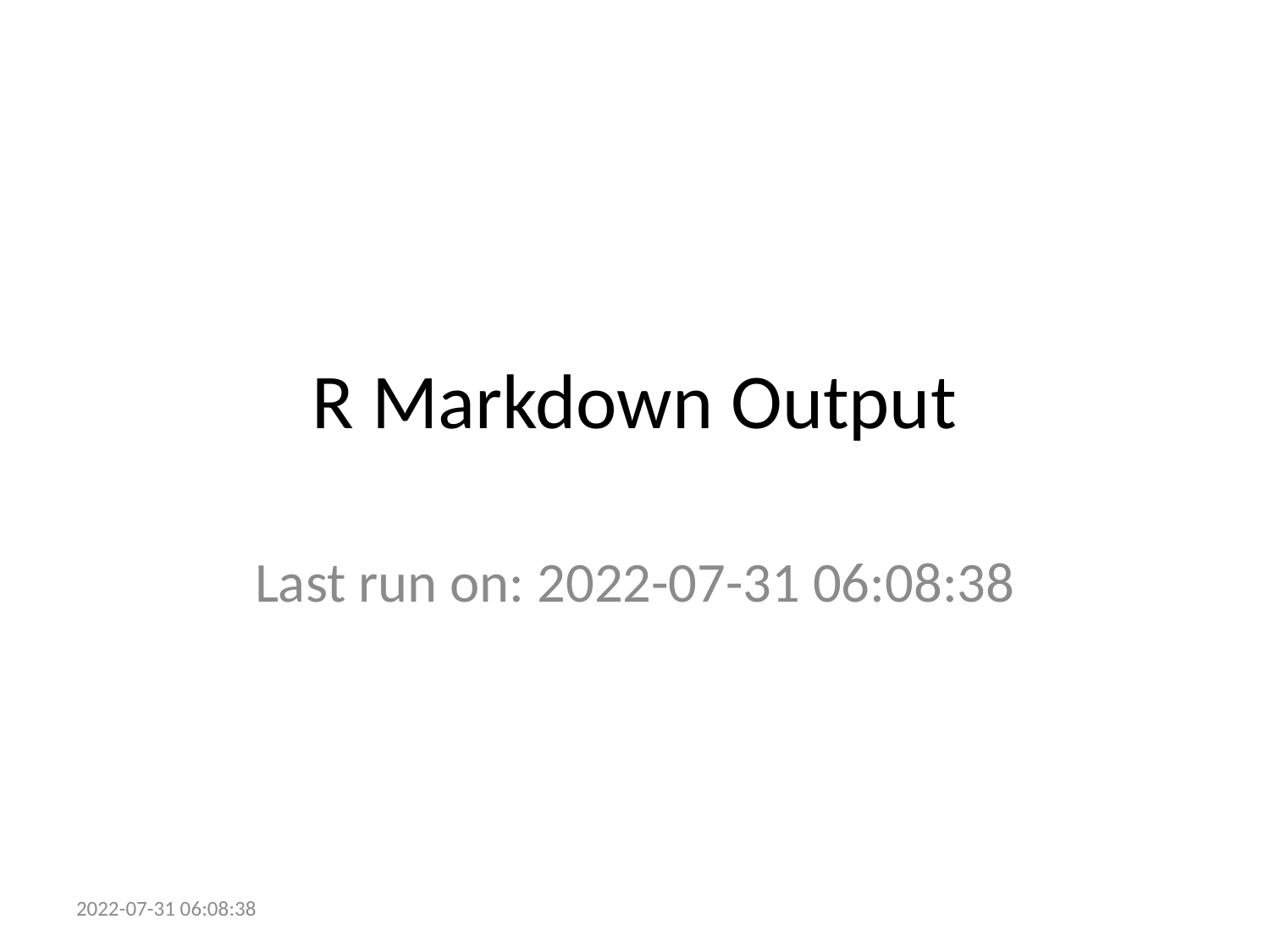

# R Markdown Output
Last run on: 2022-07-31 06:08:38
2022-07-31 06:08:38